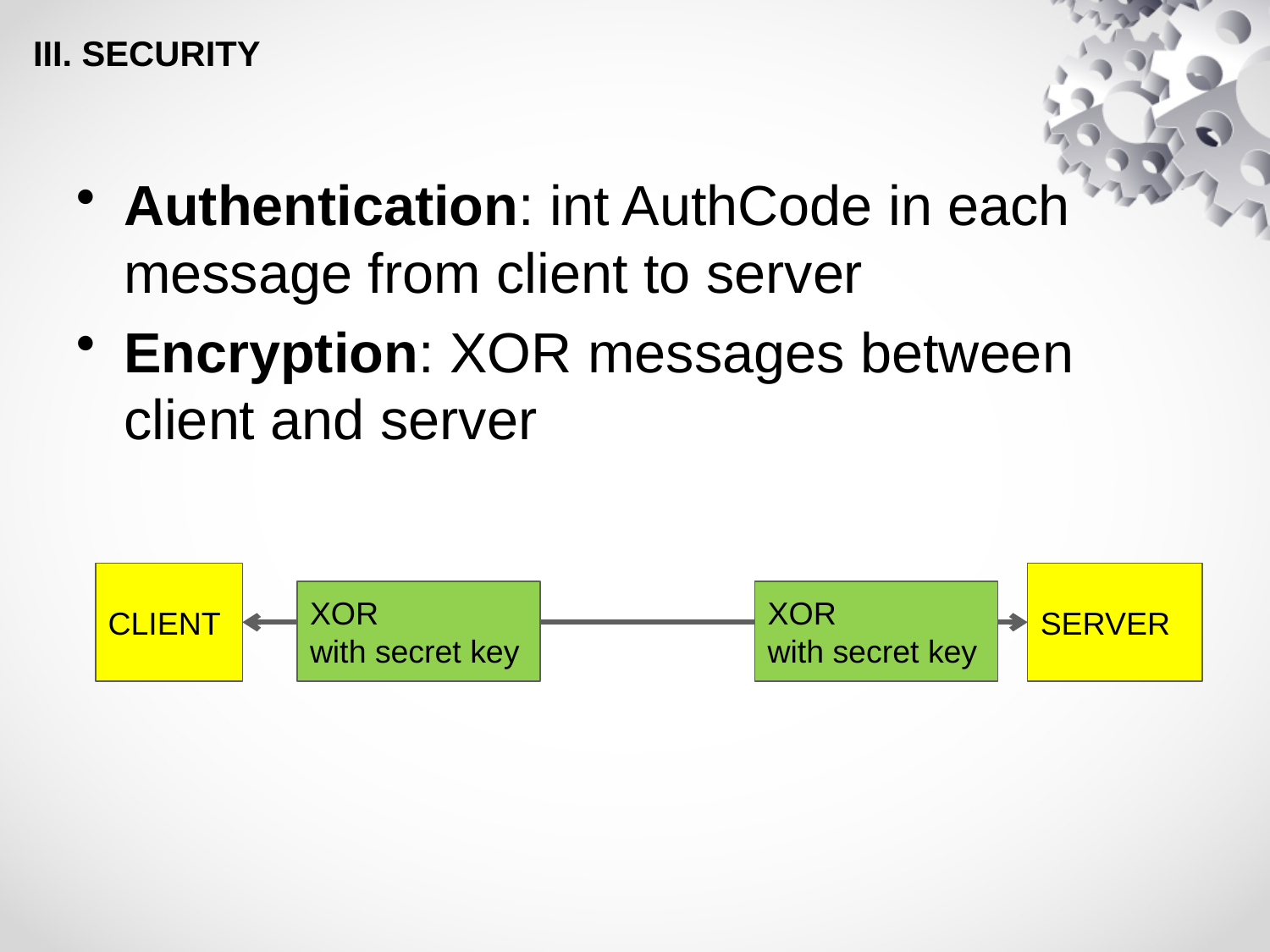

III. SECURITY
Authentication: int AuthCode in each message from client to server
Encryption: XOR messages between client and server
CLIENT
SERVER
XOR
with secret key
XOR
with secret key